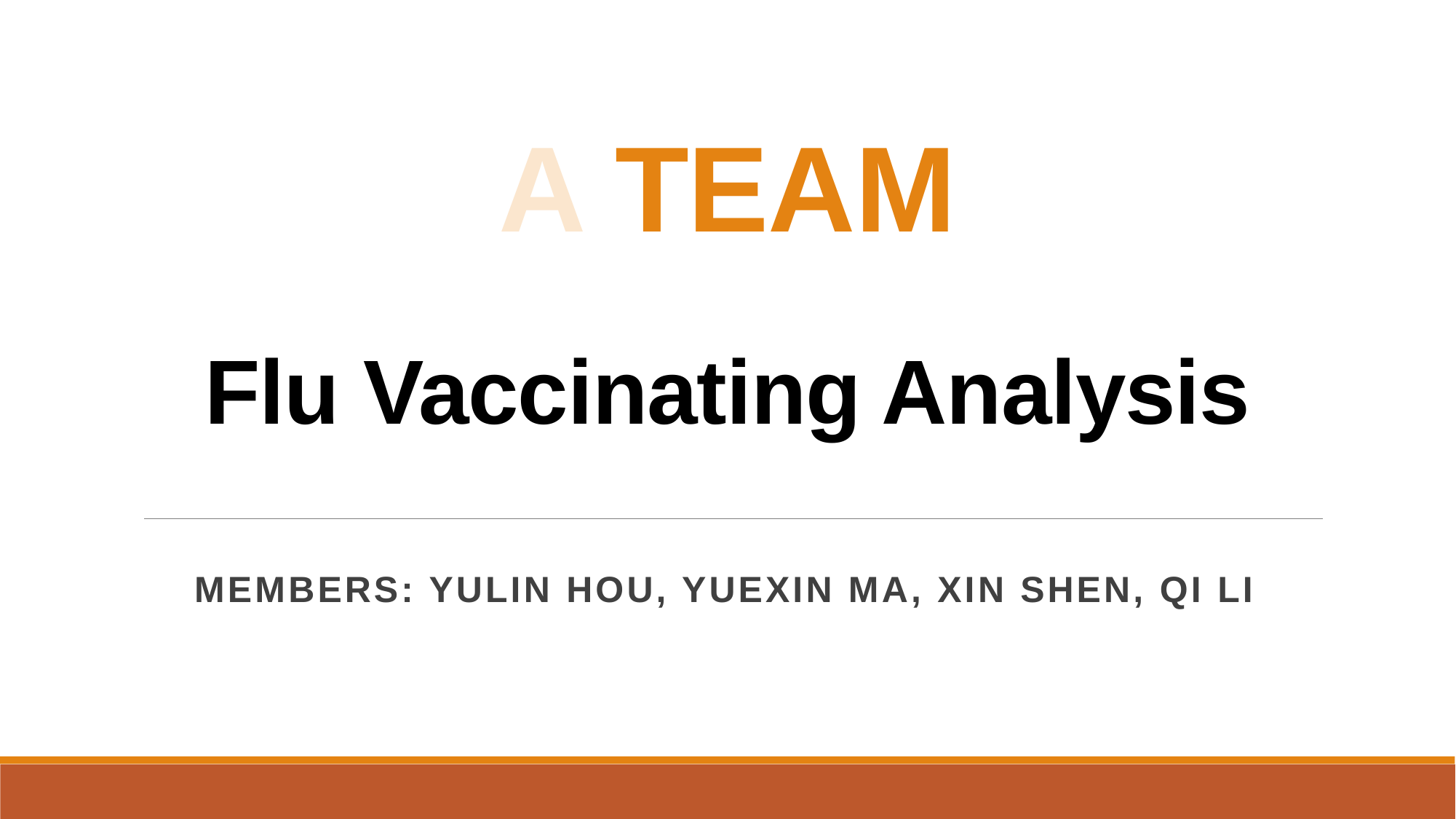

# A TEAM Flu Vaccinating Analysis
Members: yulin hou, yuexin ma, xin shen, qi li